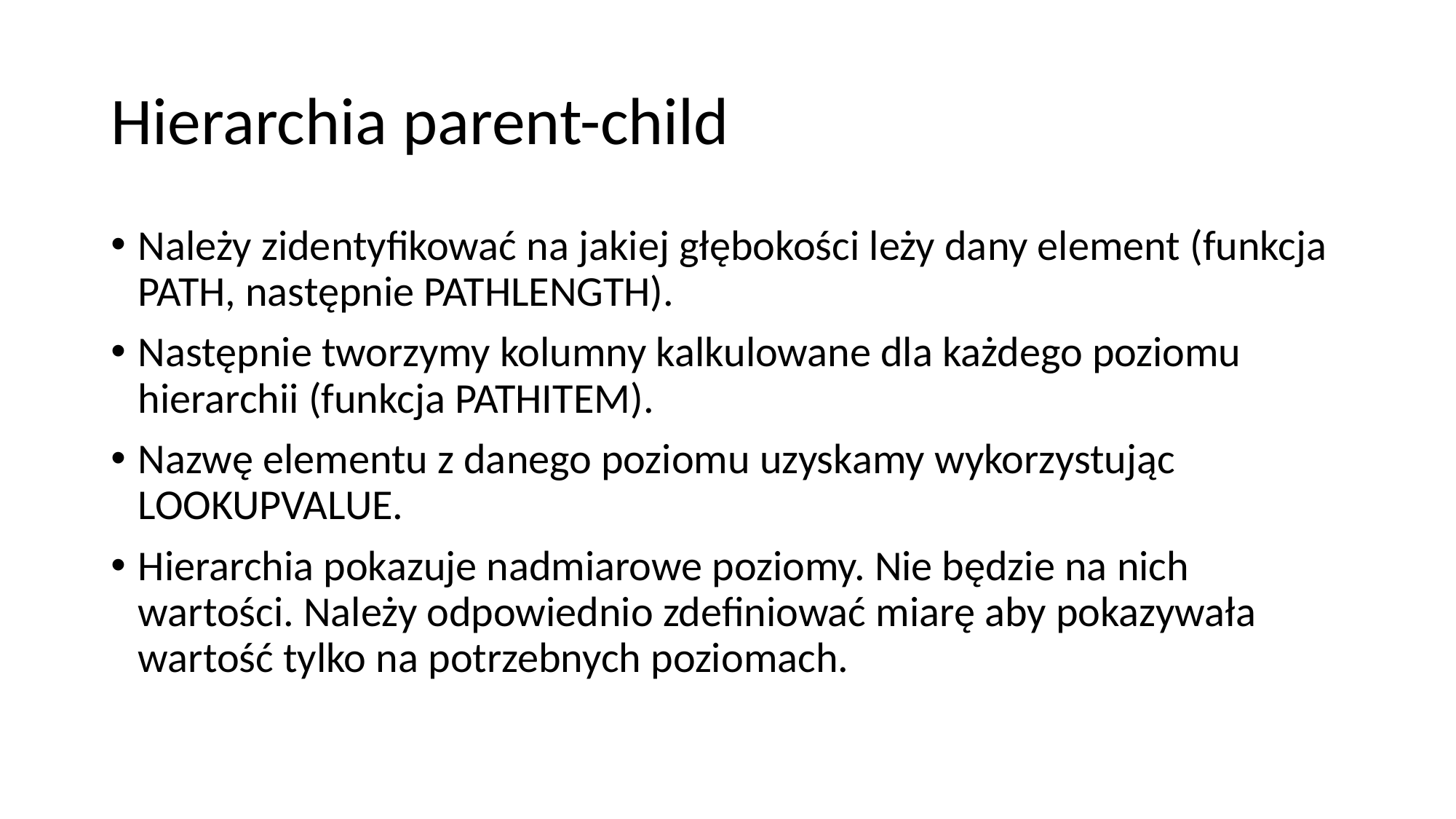

# Hierarchia parent-child
Należy zidentyfikować na jakiej głębokości leży dany element (funkcja PATH, następnie PATHLENGTH).
Następnie tworzymy kolumny kalkulowane dla każdego poziomu hierarchii (funkcja PATHITEM).
Nazwę elementu z danego poziomu uzyskamy wykorzystując LOOKUPVALUE.
Hierarchia pokazuje nadmiarowe poziomy. Nie będzie na nich wartości. Należy odpowiednio zdefiniować miarę aby pokazywała wartość tylko na potrzebnych poziomach.